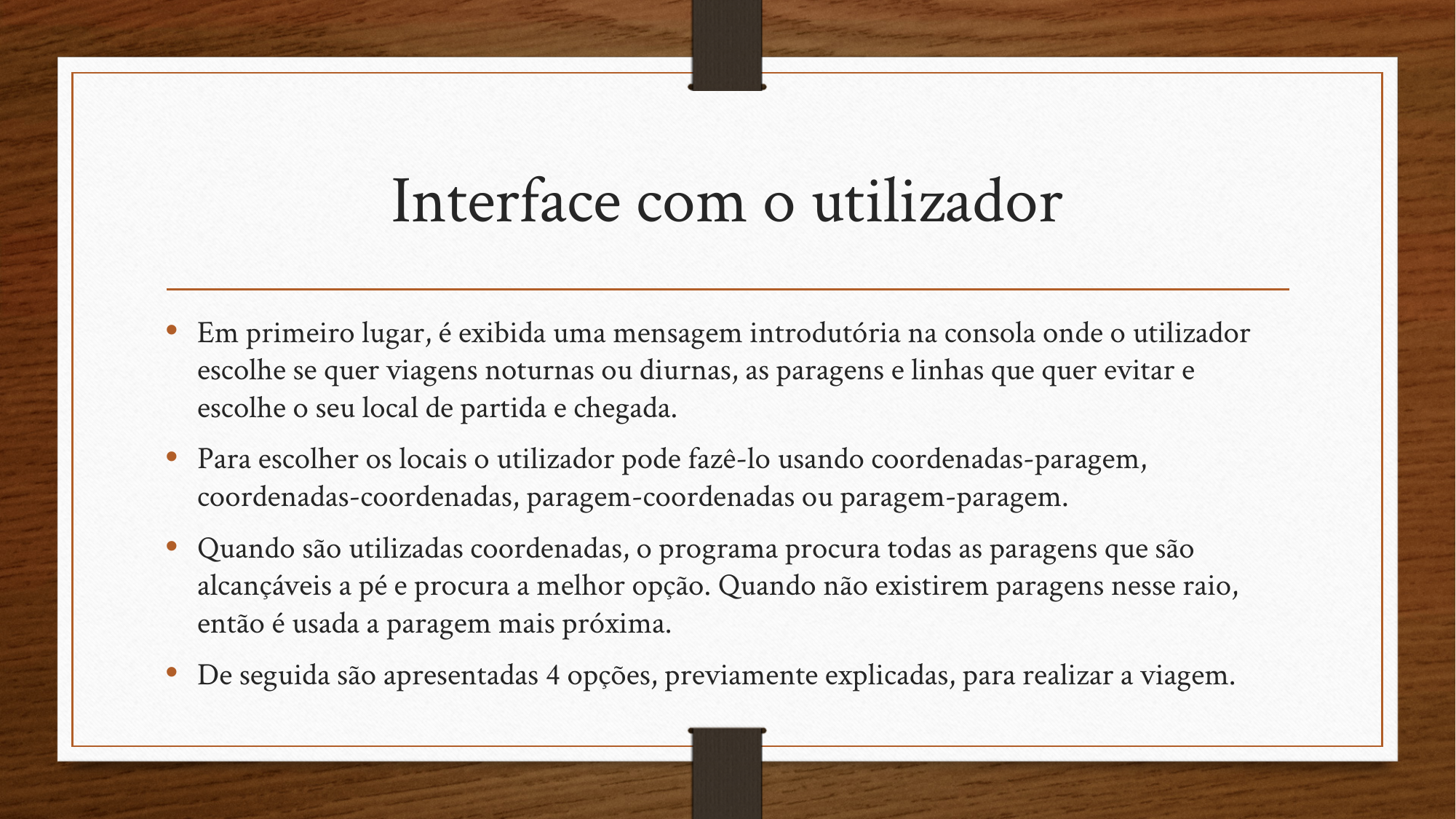

# Interface com o utilizador
Em primeiro lugar, é exibida uma mensagem introdutória na consola onde o utilizador escolhe se quer viagens noturnas ou diurnas, as paragens e linhas que quer evitar e escolhe o seu local de partida e chegada.
Para escolher os locais o utilizador pode fazê-lo usando coordenadas-paragem, coordenadas-coordenadas, paragem-coordenadas ou paragem-paragem.
Quando são utilizadas coordenadas, o programa procura todas as paragens que são alcançáveis a pé e procura a melhor opção. Quando não existirem paragens nesse raio, então é usada a paragem mais próxima.
De seguida são apresentadas 4 opções, previamente explicadas, para realizar a viagem.